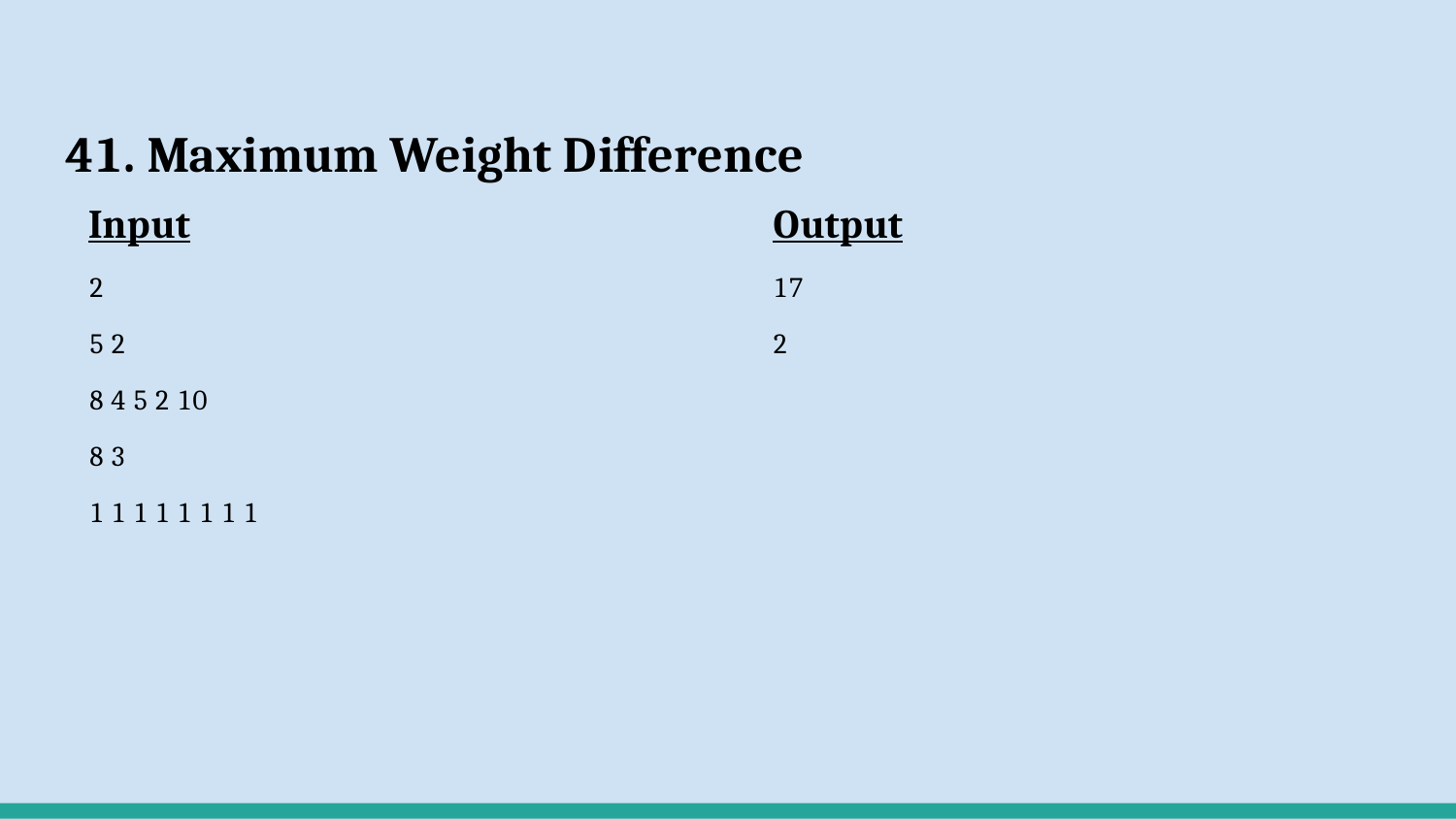

# 41. Maximum Weight Difference

Input
2
5 2
8 4 5 2 10
8 3
1 1 1 1 1 1 1 1

Output
17
2